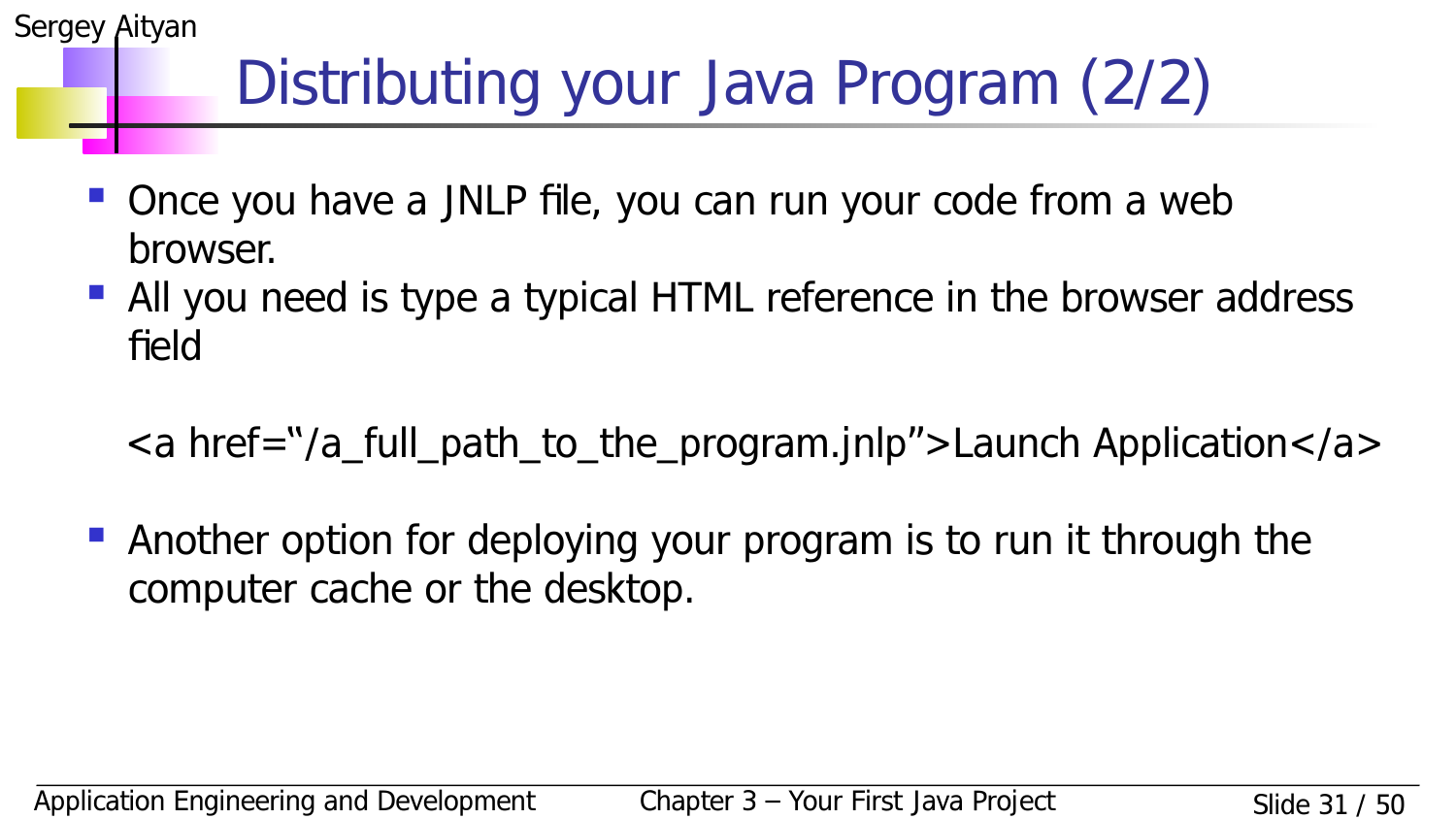

# Distributing your Java Program (2/2)
Once you have a JNLP file, you can run your code from a web browser.
All you need is type a typical HTML reference in the browser address field

   <a href=“/a_full_path_to_the_program.jnlp”>Launch Application</a>

Another option for deploying your program is to run it through the computer cache or the desktop.